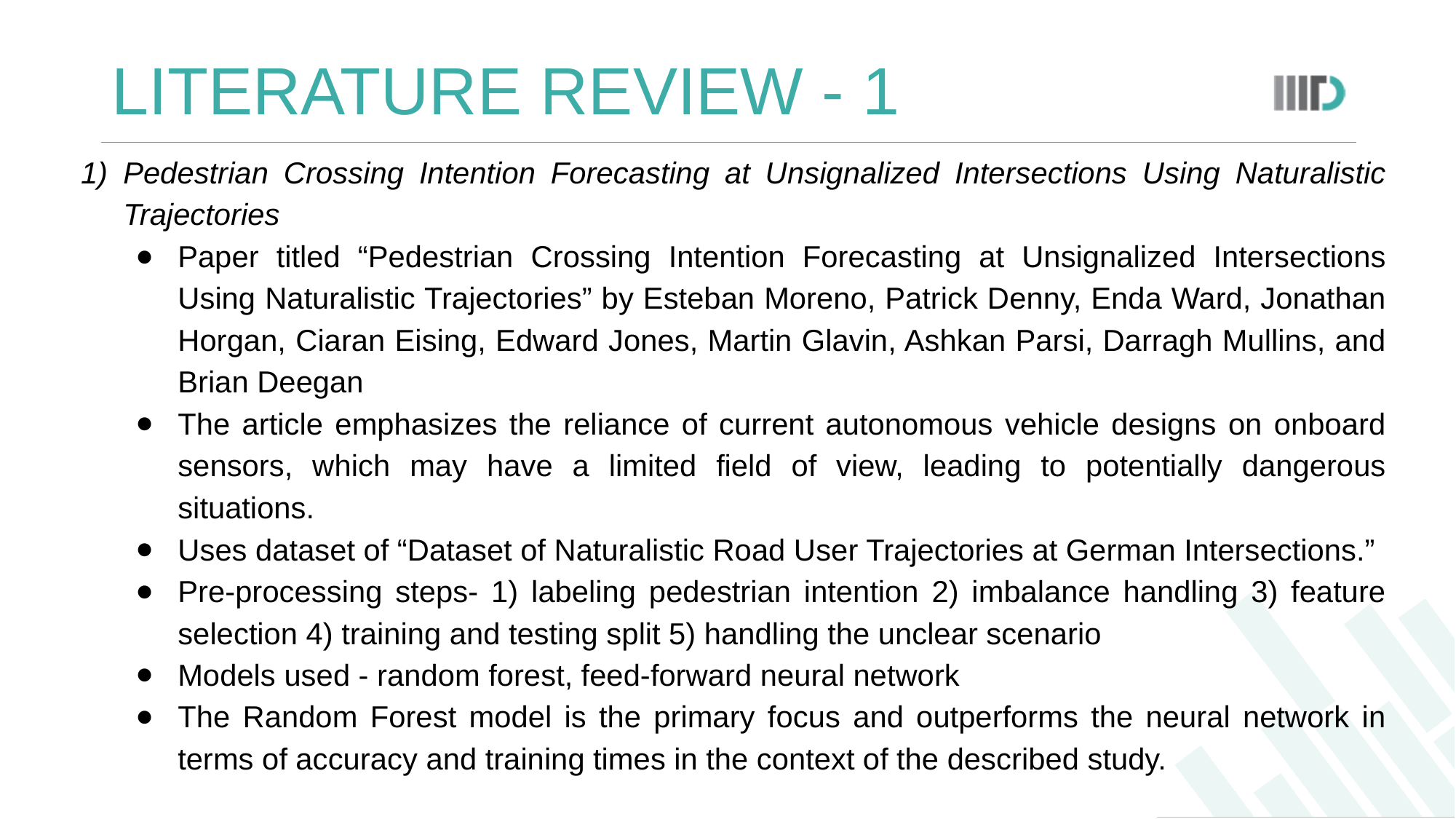

# LITERATURE REVIEW - 1
Pedestrian Crossing Intention Forecasting at Unsignalized Intersections Using Naturalistic Trajectories
Paper titled “Pedestrian Crossing Intention Forecasting at Unsignalized Intersections Using Naturalistic Trajectories” by Esteban Moreno, Patrick Denny, Enda Ward, Jonathan Horgan, Ciaran Eising, Edward Jones, Martin Glavin, Ashkan Parsi, Darragh Mullins, and Brian Deegan
The article emphasizes the reliance of current autonomous vehicle designs on onboard sensors, which may have a limited field of view, leading to potentially dangerous situations.
Uses dataset of “Dataset of Naturalistic Road User Trajectories at German Intersections.”
Pre-processing steps- 1) labeling pedestrian intention 2) imbalance handling 3) feature selection 4) training and testing split 5) handling the unclear scenario
Models used - random forest, feed-forward neural network
The Random Forest model is the primary focus and outperforms the neural network in terms of accuracy and training times in the context of the described study.